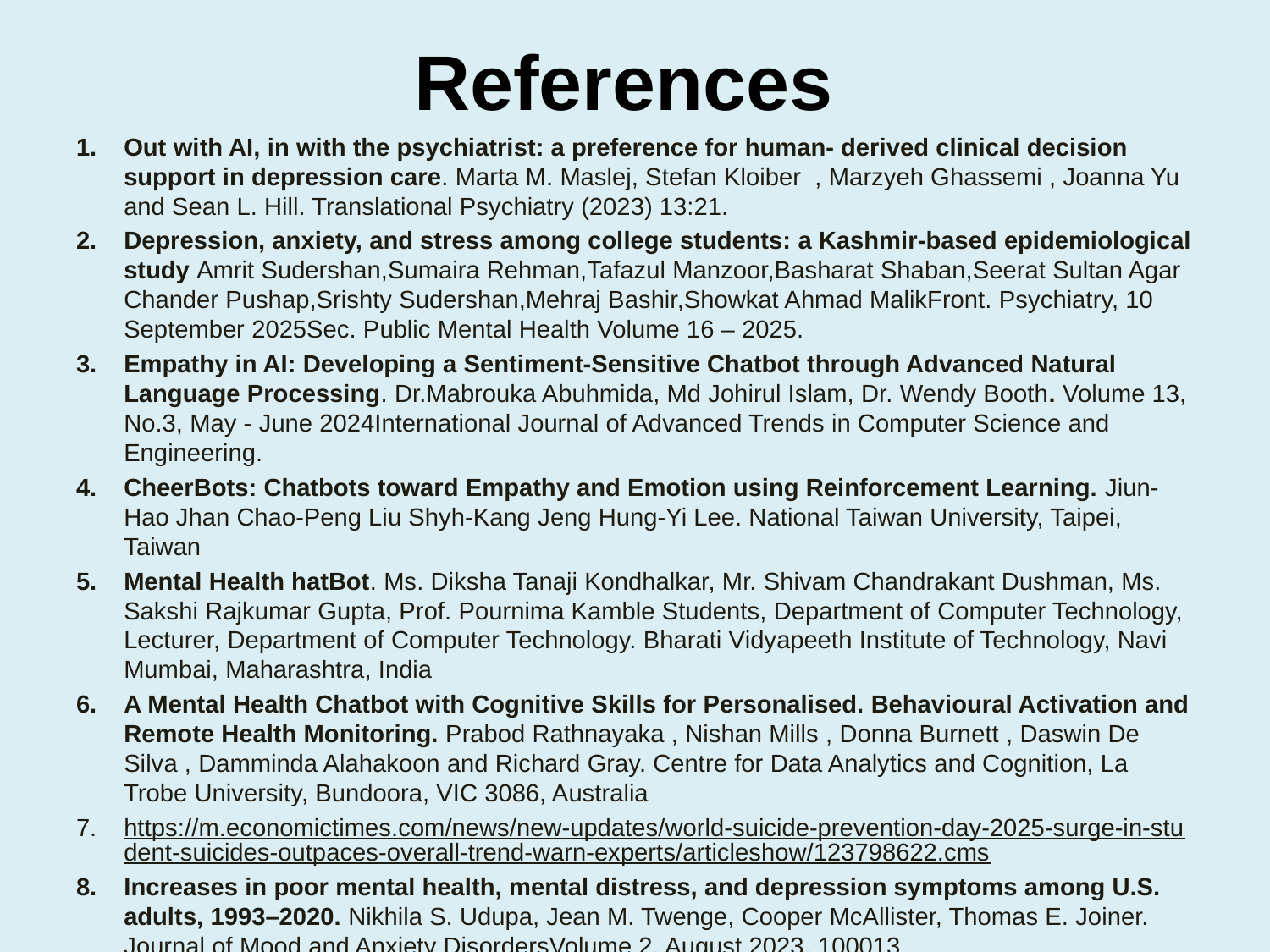

# References
Out with AI, in with the psychiatrist: a preference for human- derived clinical decision support in depression care. Marta M. Maslej, Stefan Kloiber  , Marzyeh Ghassemi , Joanna Yu and Sean L. Hill. Translational Psychiatry (2023) 13:21.
Depression, anxiety, and stress among college students: a Kashmir-based epidemiological study Amrit Sudershan,Sumaira Rehman,Tafazul Manzoor,Basharat Shaban,Seerat Sultan Agar Chander Pushap,Srishty Sudershan,Mehraj Bashir,Showkat Ahmad MalikFront. Psychiatry, 10 September 2025Sec. Public Mental Health Volume 16 – 2025.
Empathy in AI: Developing a Sentiment-Sensitive Chatbot through Advanced Natural Language Processing. Dr.Mabrouka Abuhmida, Md Johirul Islam, Dr. Wendy Booth. Volume 13, No.3, May - June 2024International Journal of Advanced Trends in Computer Science and Engineering.
CheerBots: Chatbots toward Empathy and Emotion using Reinforcement Learning. Jiun-Hao Jhan Chao-Peng Liu Shyh-Kang Jeng Hung-Yi Lee. National Taiwan University, Taipei, Taiwan
Mental Health hatBot. Ms. Diksha Tanaji Kondhalkar, Mr. Shivam Chandrakant Dushman, Ms. Sakshi Rajkumar Gupta, Prof. Pournima Kamble Students, Department of Computer Technology, Lecturer, Department of Computer Technology. Bharati Vidyapeeth Institute of Technology, Navi Mumbai, Maharashtra, India
A Mental Health Chatbot with Cognitive Skills for Personalised. Behavioural Activation and Remote Health Monitoring. Prabod Rathnayaka , Nishan Mills , Donna Burnett , Daswin De Silva , Damminda Alahakoon and Richard Gray. Centre for Data Analytics and Cognition, La Trobe University, Bundoora, VIC 3086, Australia
https://m.economictimes.com/news/new-updates/world-suicide-prevention-day-2025-surge-in-student-suicides-outpaces-overall-trend-warn-experts/articleshow/123798622.cms
Increases in poor mental health, mental distress, and depression symptoms among U.S. adults, 1993–2020. Nikhila S. Udupa, Jean M. Twenge, Cooper McAllister, Thomas E. Joiner. Journal of Mood and Anxiety DisordersVolume 2, August 2023, 100013
https://pmc.ncbi.nlm.nih.gov/articles/PMC8063632/